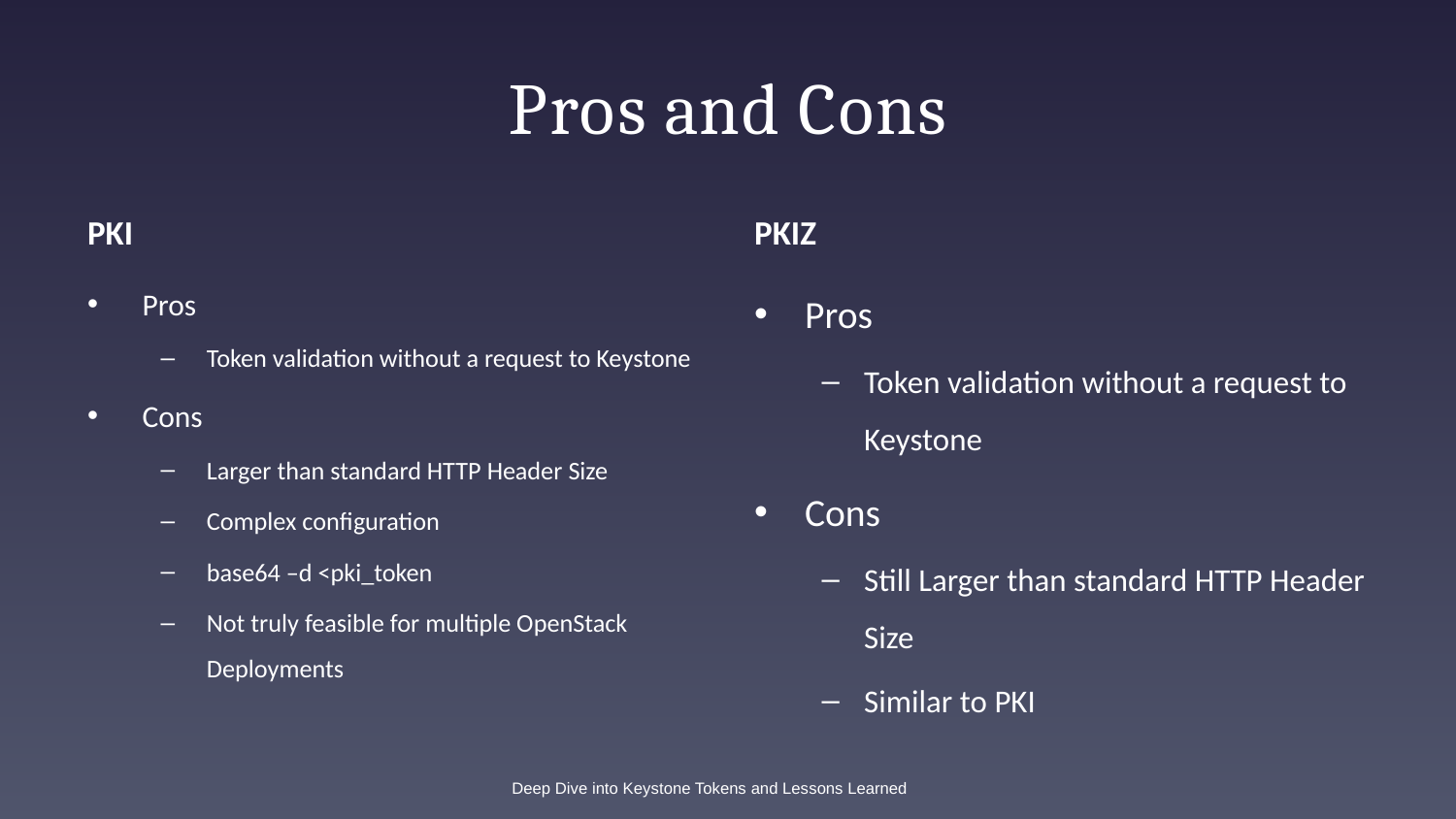

# Pros and Cons
PKI
PKIZ
Pros
Token validation without a request to Keystone
Cons
Larger than standard HTTP Header Size
Complex configuration
base64 –d <pki_token
Not truly feasible for multiple OpenStack Deployments

Pros
Token validation without a request to Keystone
Cons
Still Larger than standard HTTP Header Size
Similar to PKI

Deep Dive into Keystone Tokens and Lessons Learned